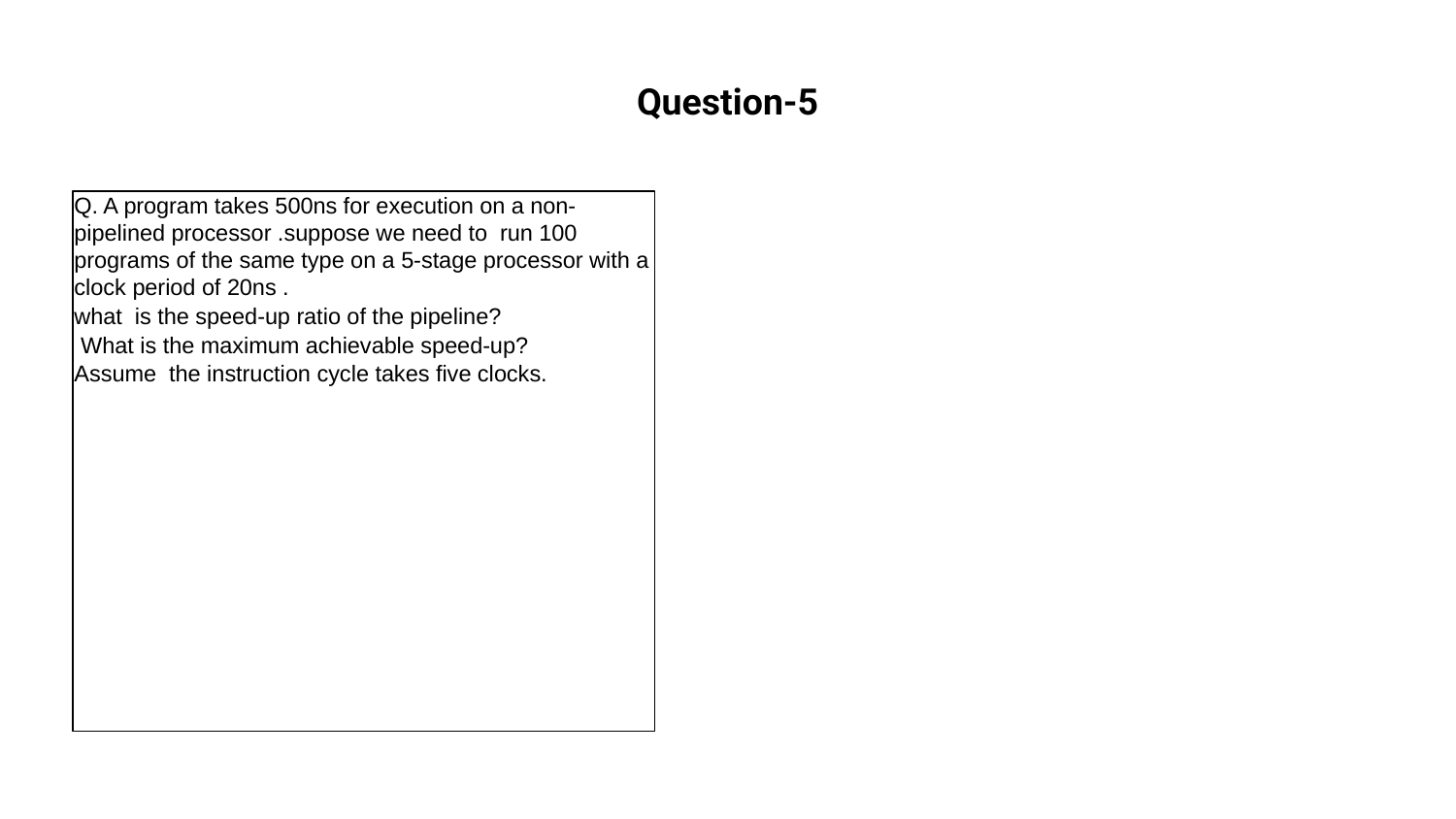

Question-5
Q. A program takes 500ns for execution on a non-pipelined processor .suppose we need to  run 100 programs of the same type on a 5-stage processor with a clock period of 20ns .
what  is the speed-up ratio of the pipeline?
 What is the maximum achievable speed-up?
Assume  the instruction cycle takes five clocks.